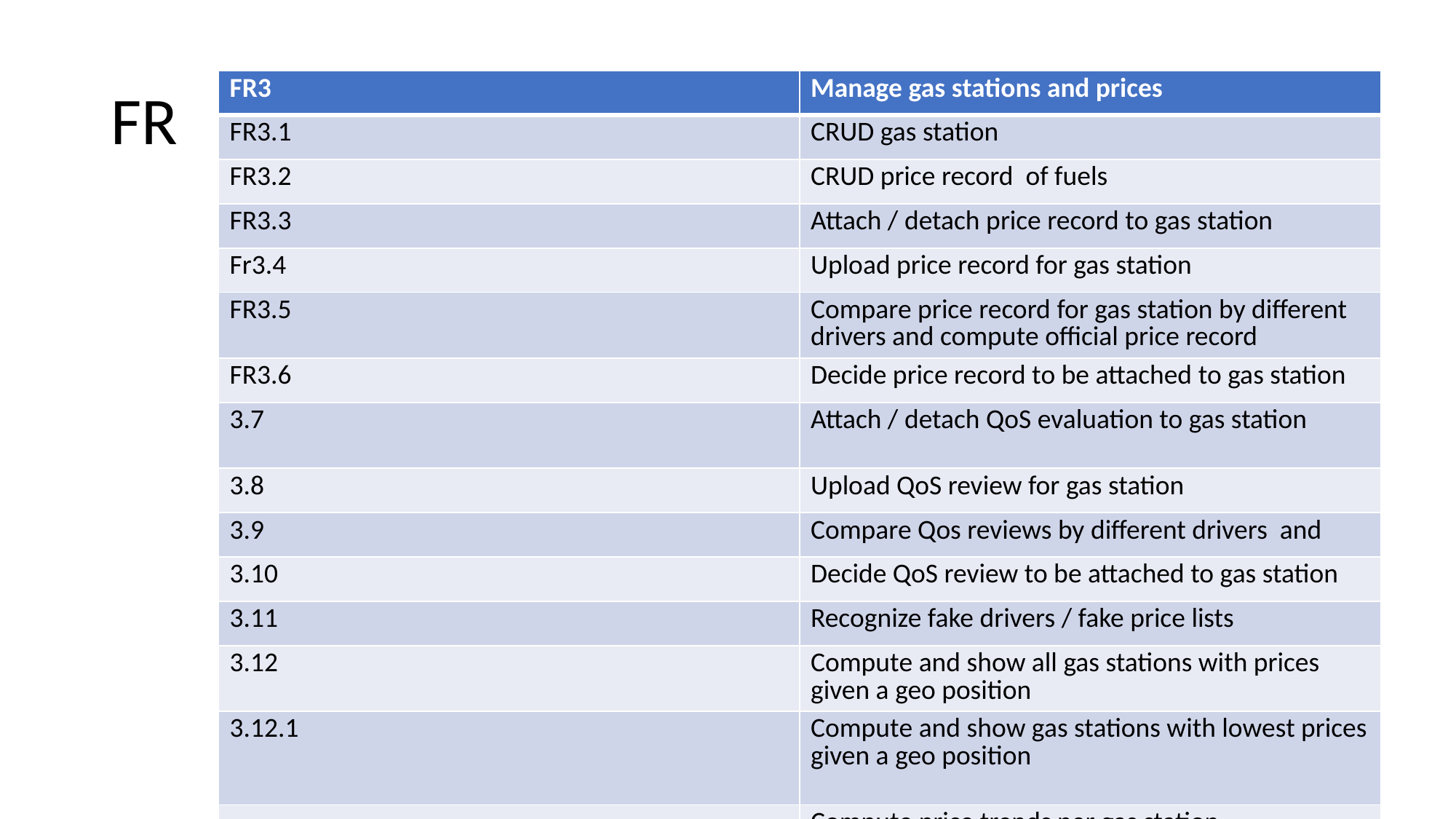

# FR
| FR3 | Manage gas stations and prices |
| --- | --- |
| FR3.1 | CRUD gas station |
| FR3.2 | CRUD price record of fuels |
| FR3.3 | Attach / detach price record to gas station |
| Fr3.4 | Upload price record for gas station |
| FR3.5 | Compare price record for gas station by different drivers and compute official price record |
| FR3.6 | Decide price record to be attached to gas station |
| 3.7 | Attach / detach QoS evaluation to gas station |
| 3.8 | Upload QoS review for gas station |
| 3.9 | Compare Qos reviews by different drivers and |
| 3.10 | Decide QoS review to be attached to gas station |
| 3.11 | Recognize fake drivers / fake price lists |
| 3.12 | Compute and show all gas stations with prices given a geo position |
| 3.12.1 | Compute and show gas stations with lowest prices given a geo position |
|  | Compute price trends per gas station Compute price trends per geo area |